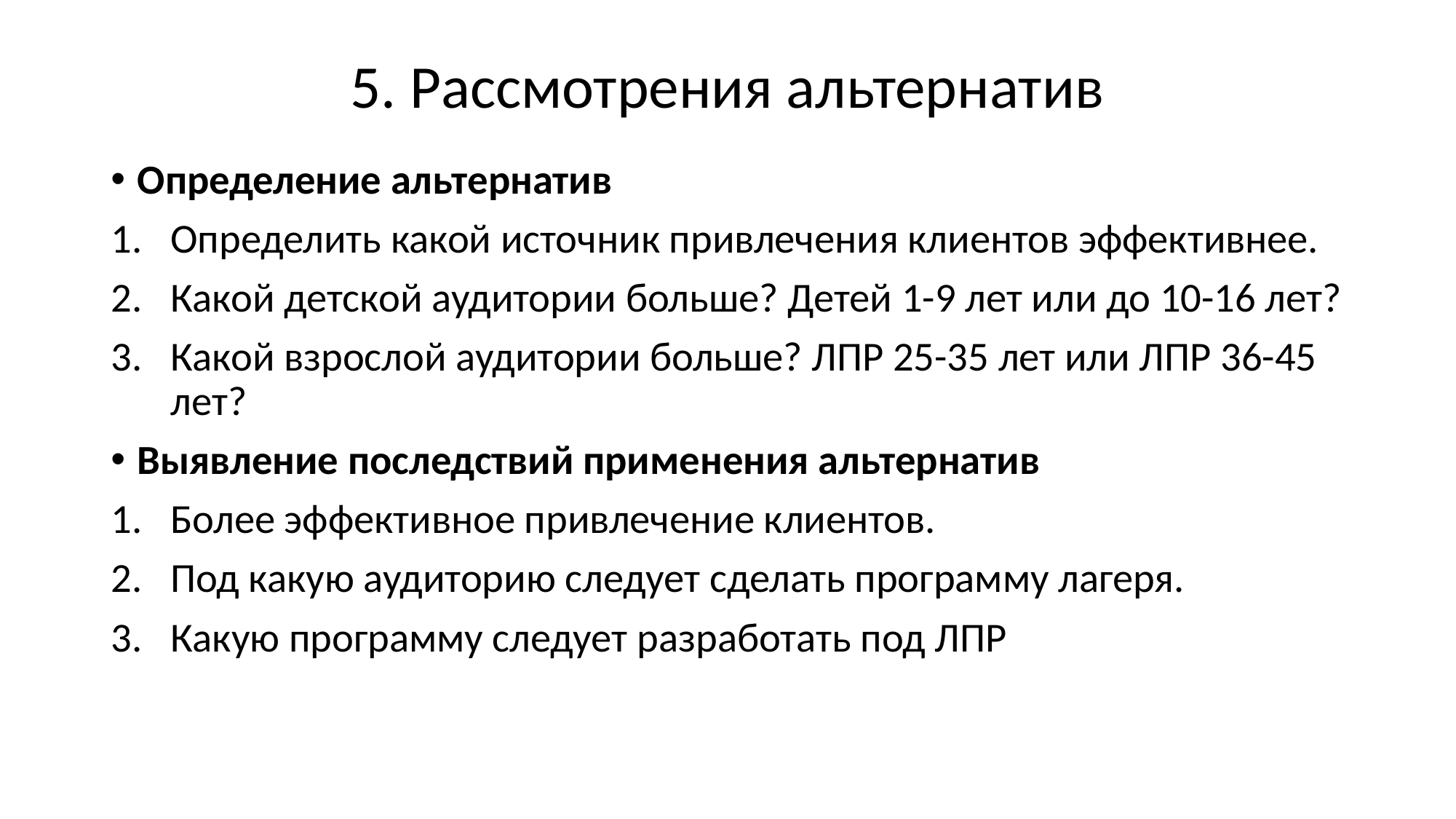

# 5. Рассмотрения альтернатив
Определение альтернатив
Определить какой источник привлечения клиентов эффективнее.
Какой детской аудитории больше? Детей 1-9 лет или до 10-16 лет?
Какой взрослой аудитории больше? ЛПР 25-35 лет или ЛПР 36-45 лет?
Выявление последствий применения альтернатив
Более эффективное привлечение клиентов.
Под какую аудиторию следует сделать программу лагеря.
Какую программу следует разработать под ЛПР